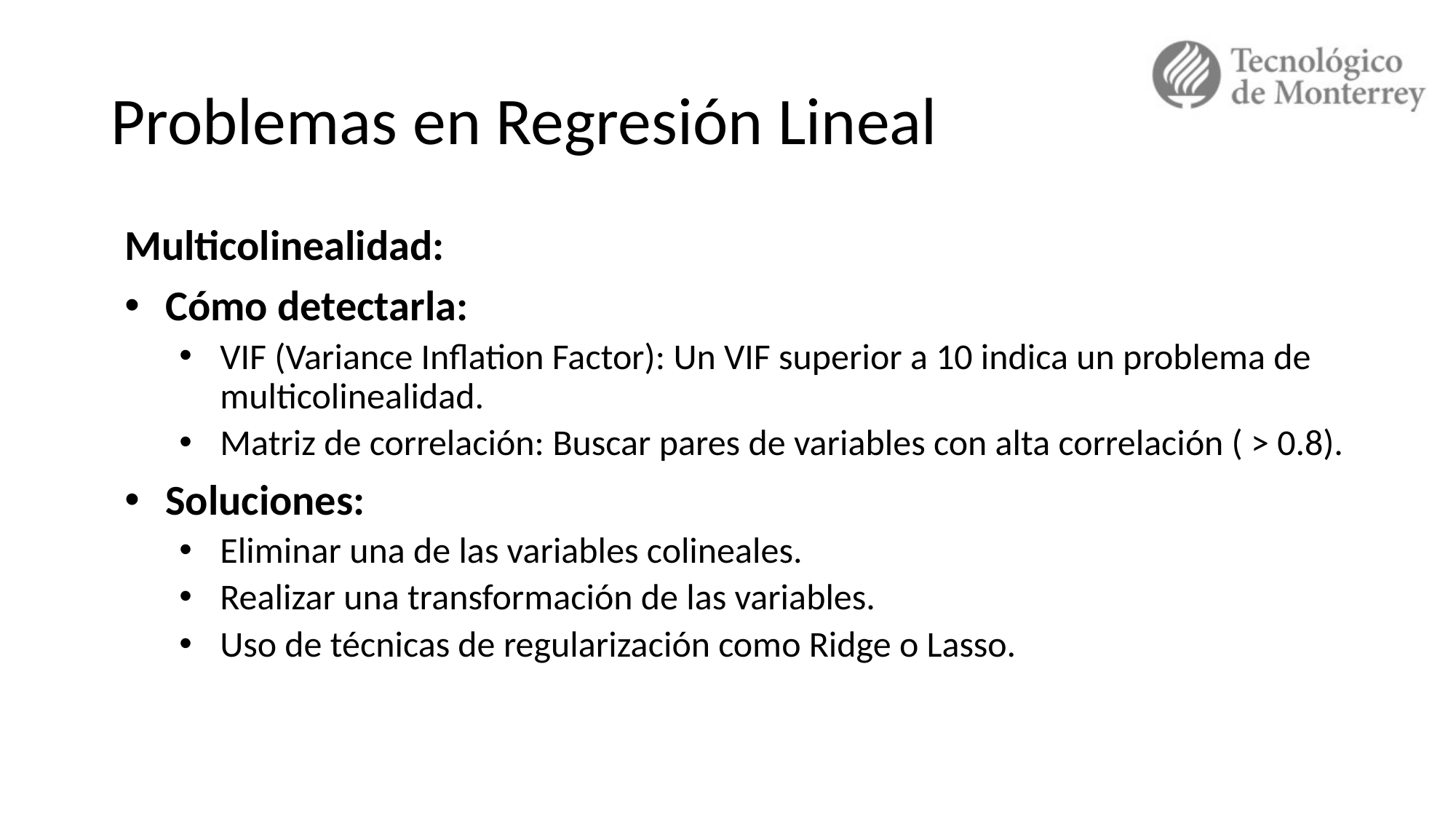

# Problemas en Regresión Lineal
Multicolinealidad:
Cómo detectarla:
VIF (Variance Inflation Factor): Un VIF superior a 10 indica un problema de multicolinealidad.
Matriz de correlación: Buscar pares de variables con alta correlación ( > 0.8).
Soluciones:
Eliminar una de las variables colineales.
Realizar una transformación de las variables.
Uso de técnicas de regularización como Ridge o Lasso.